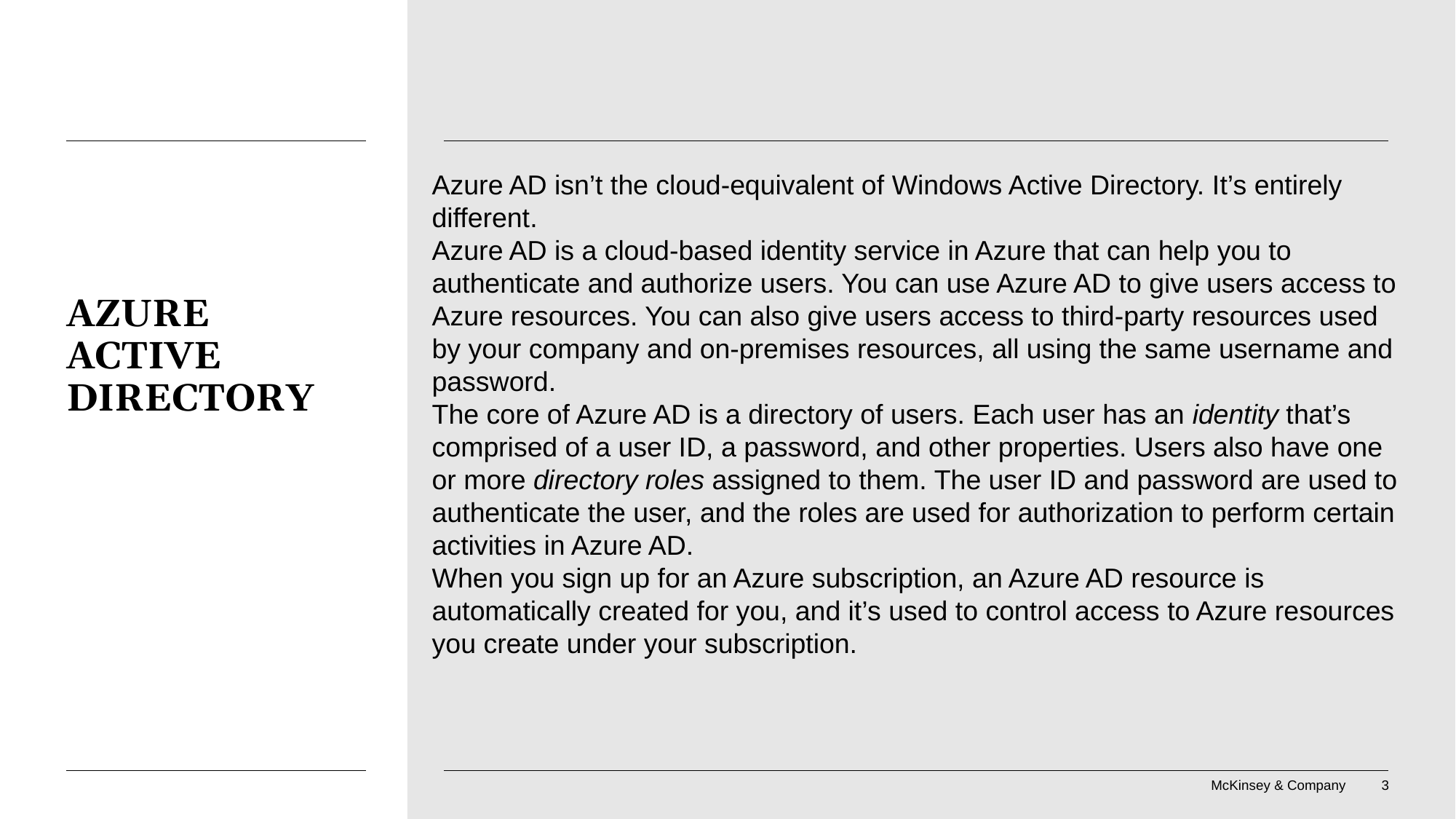

Azure AD isn’t the cloud-equivalent of Windows Active Directory. It’s entirely different.
Azure AD is a cloud-based identity service in Azure that can help you to authenticate and authorize users. You can use Azure AD to give users access to Azure resources. You can also give users access to third-party resources used by your company and on-premises resources, all using the same username and password.
The core of Azure AD is a directory of users. Each user has an identity that’s comprised of a user ID, a password, and other properties. Users also have one or more directory roles assigned to them. The user ID and password are used to authenticate the user, and the roles are used for authorization to perform certain activities in Azure AD.
When you sign up for an Azure subscription, an Azure AD resource is automatically created for you, and it’s used to control access to Azure resources you create under your subscription.

# Azure Active Directory